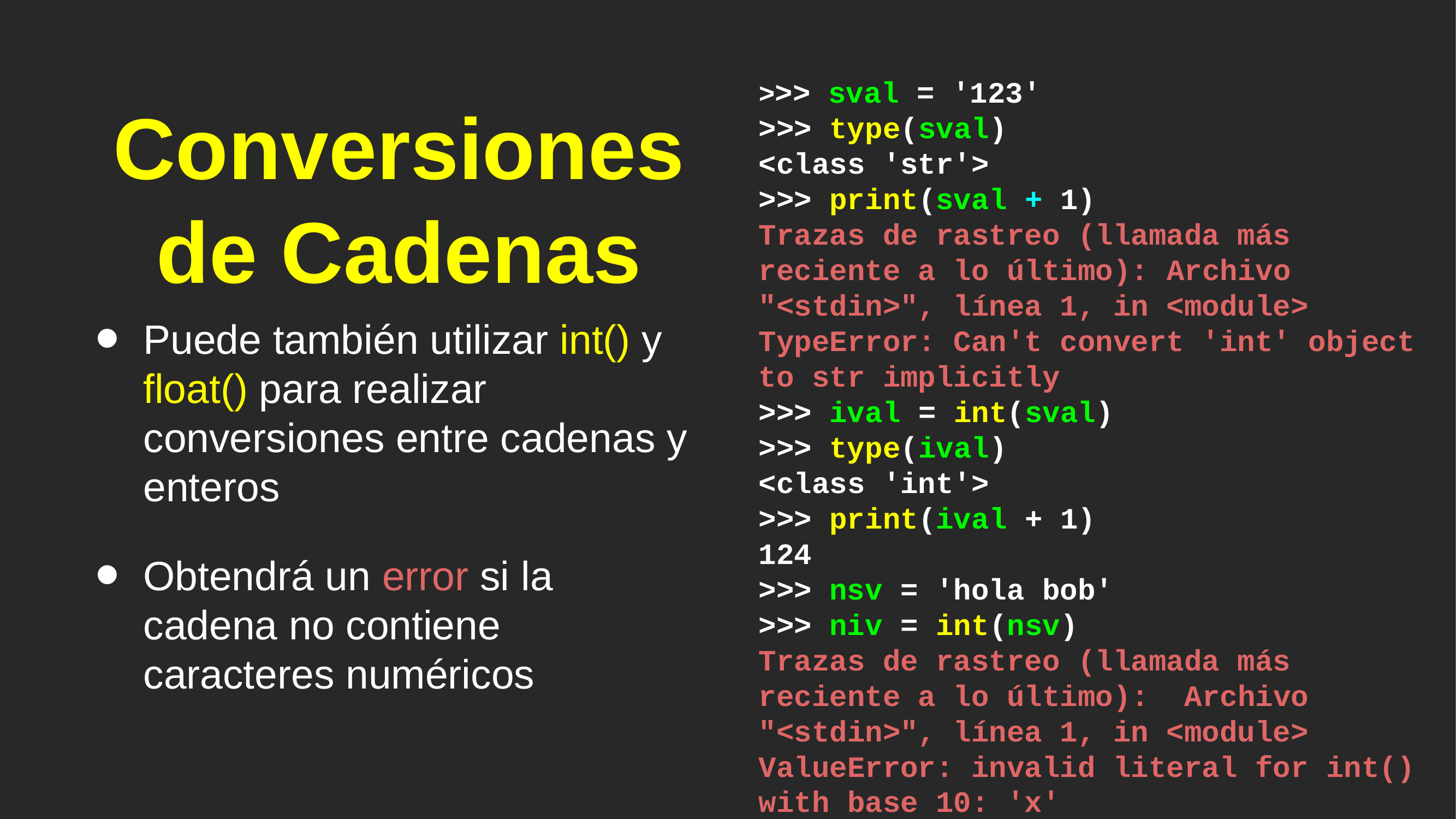

# Conversiones de Cadenas
>>> sval = '123'
>>> type(sval)
<class 'str'>
>>> print(sval + 1)
Trazas de rastreo (llamada más reciente a lo último): Archivo "<stdin>", línea 1, in <module>
TypeError: Can't convert 'int' object to str implicitly
>>> ival = int(sval)
>>> type(ival)
<class 'int'>
>>> print(ival + 1)
124
>>> nsv = 'hola bob'
>>> niv = int(nsv)
Trazas de rastreo (llamada más reciente a lo último):  Archivo "<stdin>", línea 1, in <module>
ValueError: invalid literal for int() with base 10: 'x'
Puede también utilizar int() y float() para realizar conversiones entre cadenas y enteros
Obtendrá un error si la cadena no contiene caracteres numéricos